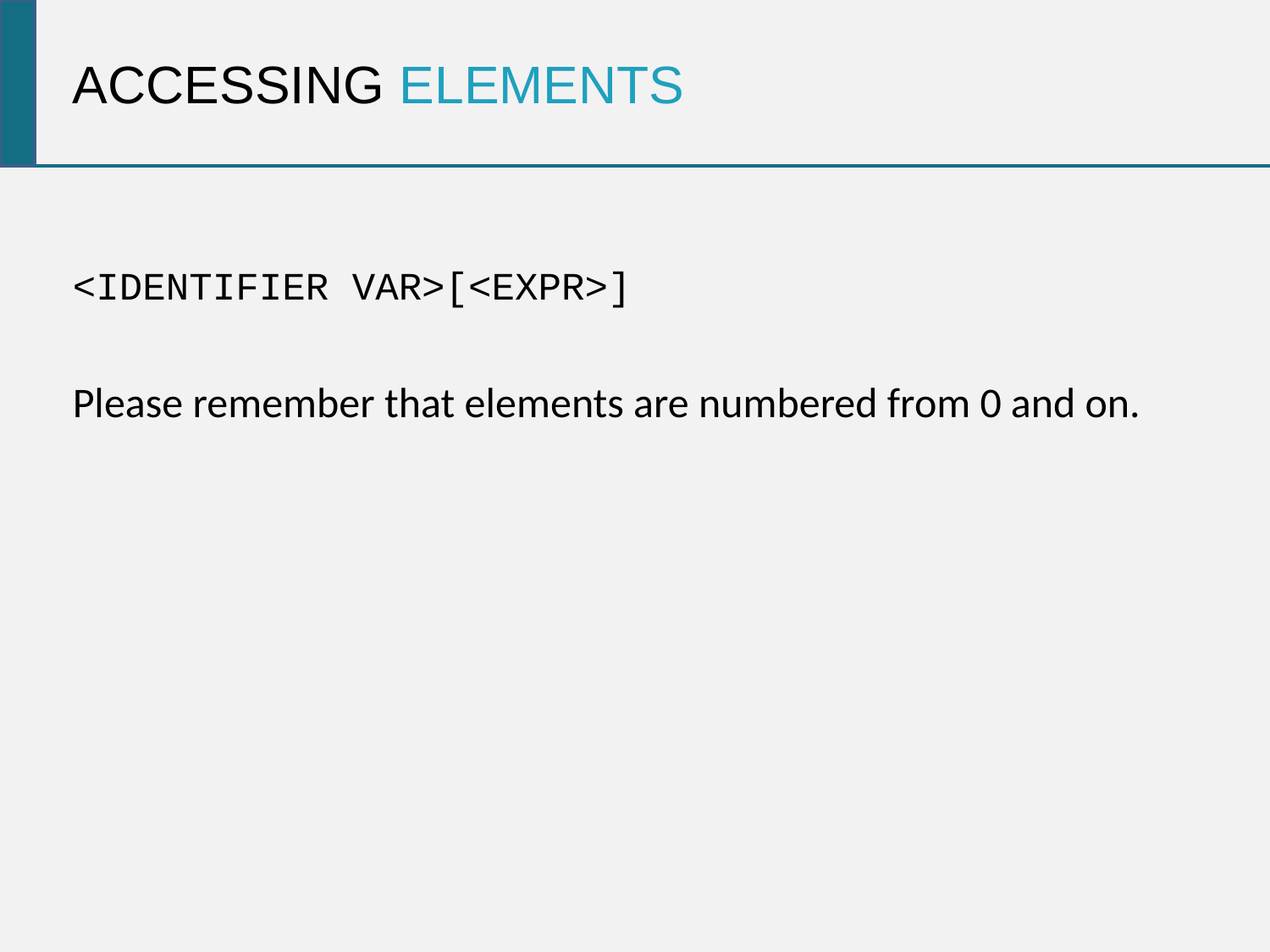

Accessing elements

<IDENTIFIER VAR>[<EXPR>]

Please remember that elements are numbered from 0 and on.